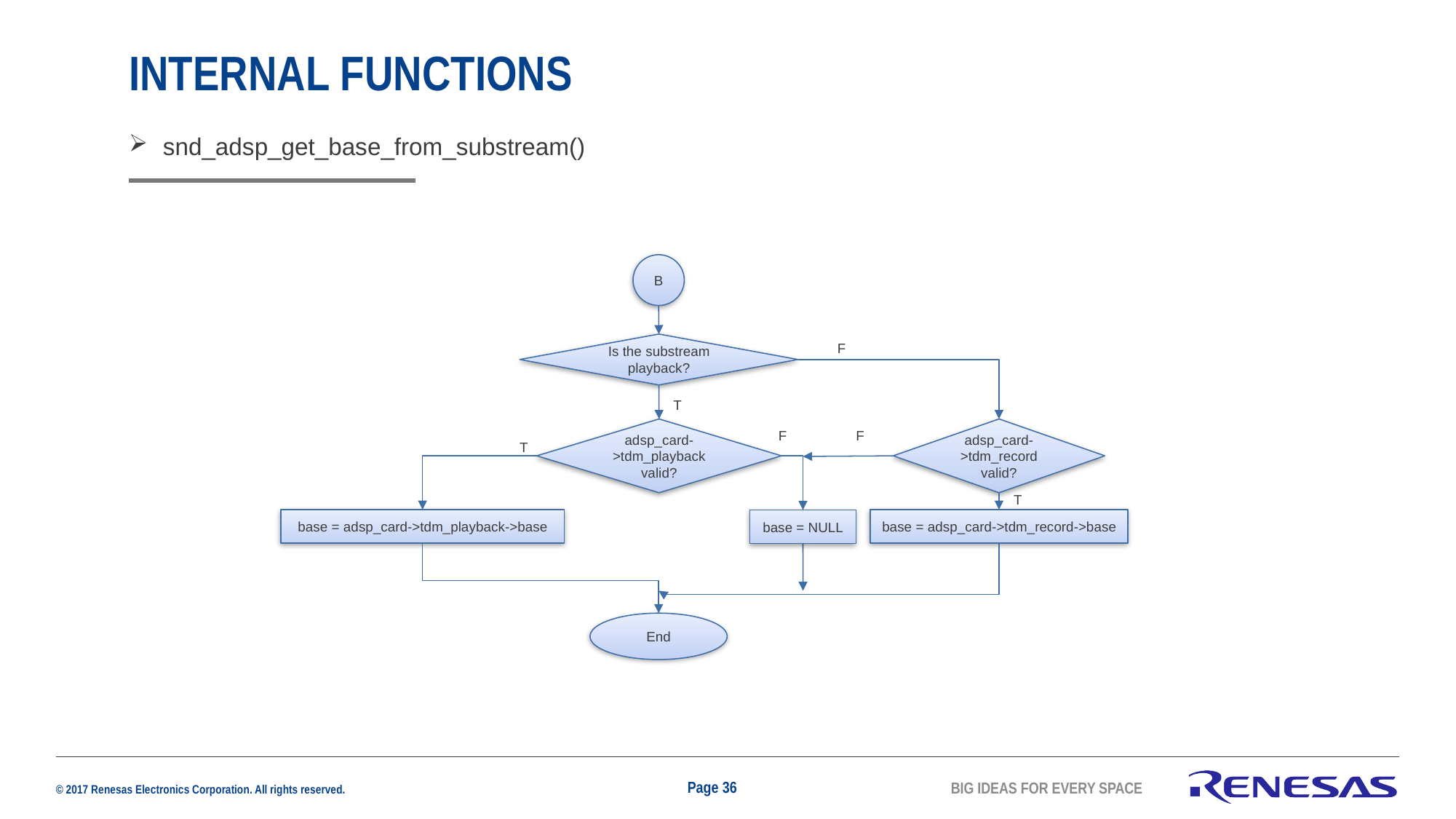

# INTERNAL FUNCTIONS
snd_adsp_get_base_from_substream()
B
Is the substream playback?
F
T
adsp_card->tdm_playback valid?
adsp_card->tdm_record valid?
F
F
T
T
base = adsp_card->tdm_playback->base
base = adsp_card->tdm_record->base
base = NULL
End
Page 36